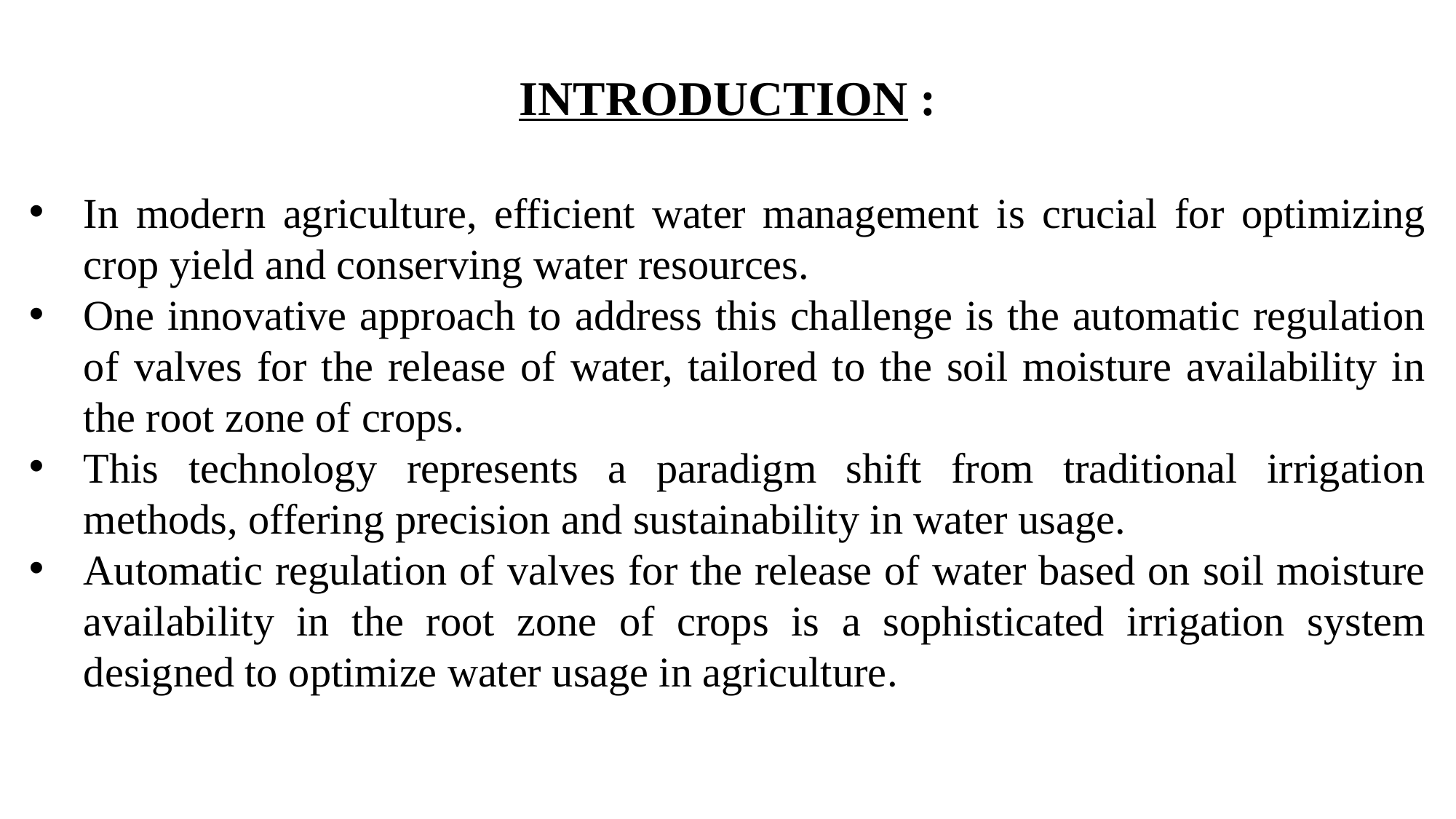

INTRODUCTION :
In modern agriculture, efficient water management is crucial for optimizing crop yield and conserving water resources.
One innovative approach to address this challenge is the automatic regulation of valves for the release of water, tailored to the soil moisture availability in the root zone of crops.
This technology represents a paradigm shift from traditional irrigation methods, offering precision and sustainability in water usage.
Automatic regulation of valves for the release of water based on soil moisture availability in the root zone of crops is a sophisticated irrigation system designed to optimize water usage in agriculture.